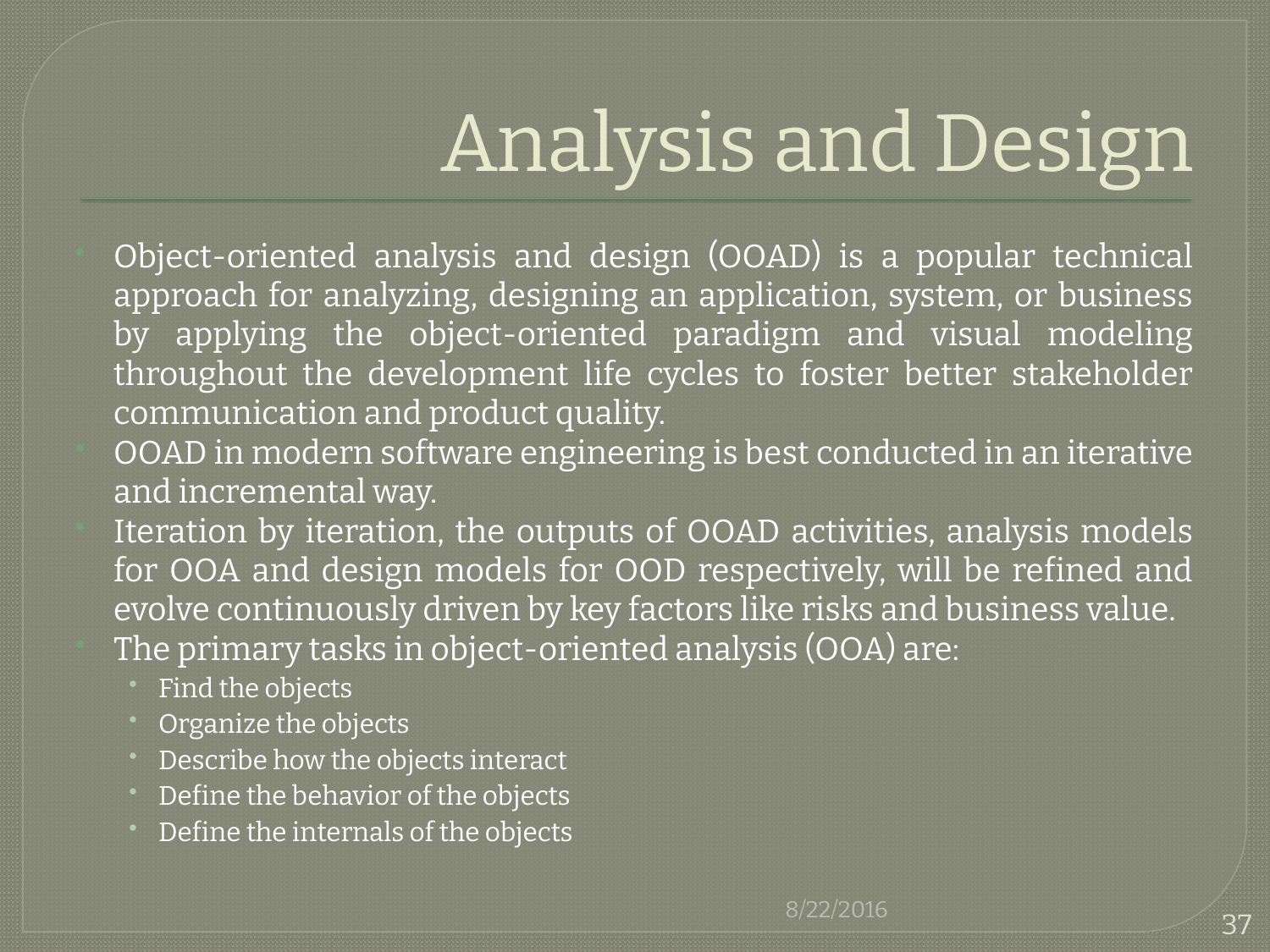

# Analysis and Design
Object-oriented analysis and design (OOAD) is a popular technical approach for analyzing, designing an application, system, or business by applying the object-oriented paradigm and visual modeling throughout the development life cycles to foster better stakeholder communication and product quality.
OOAD in modern software engineering is best conducted in an iterative and incremental way.
Iteration by iteration, the outputs of OOAD activities, analysis models for OOA and design models for OOD respectively, will be refined and evolve continuously driven by key factors like risks and business value.
The primary tasks in object-oriented analysis (OOA) are:
Find the objects
Organize the objects
Describe how the objects interact
Define the behavior of the objects
Define the internals of the objects

8/22/2016
37